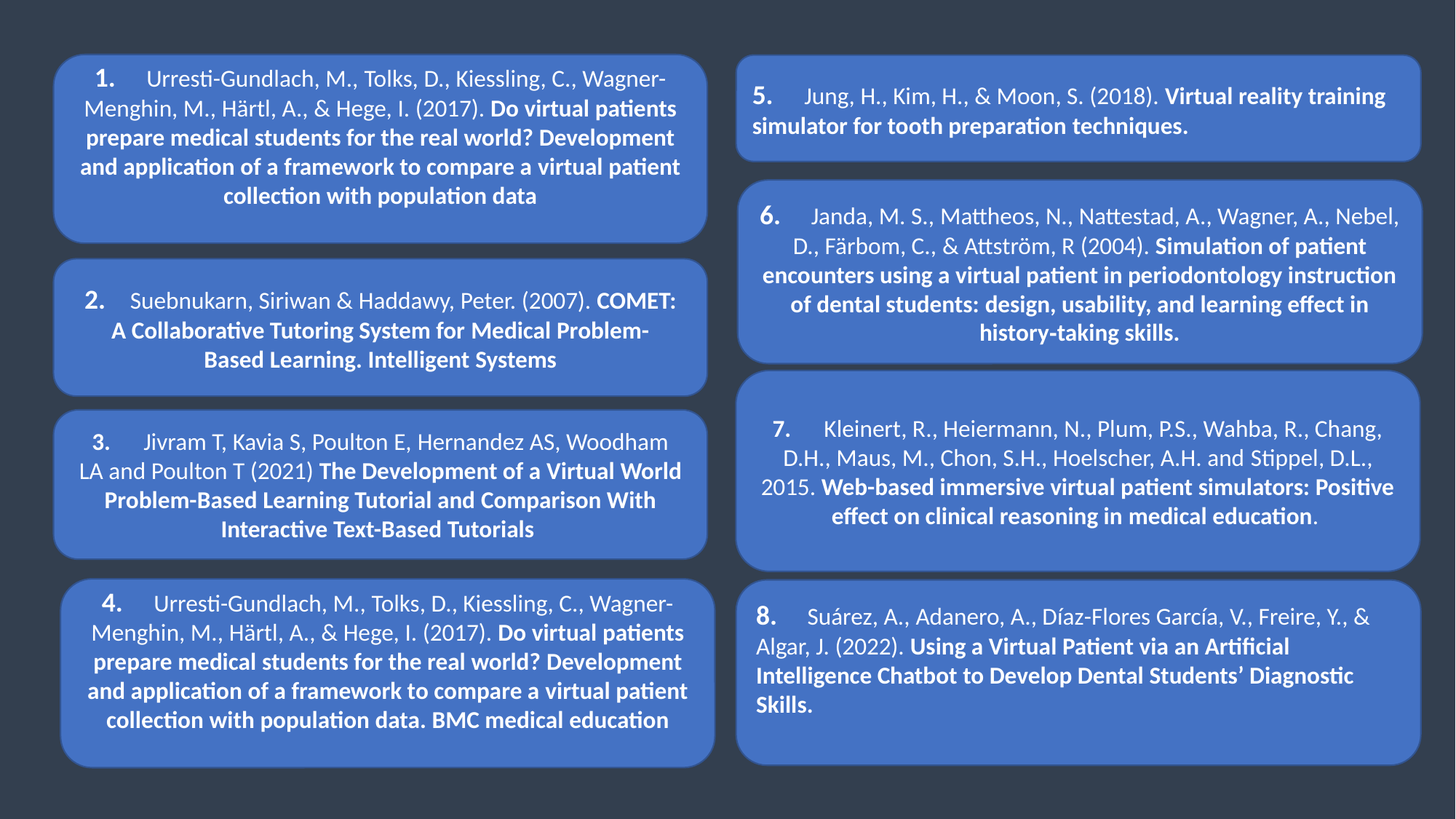

1.     Urresti-Gundlach, M., Tolks, D., Kiessling, C., Wagner-Menghin, M., Härtl, A., & Hege, I. (2017). Do virtual patients prepare medical students for the real world? Development and application of a framework to compare a virtual patient collection with population data

5.     Jung, H., Kim, H., & Moon, S. (2018). Virtual reality training simulator for tooth preparation techniques.
6.     Janda, M. S., Mattheos, N., Nattestad, A., Wagner, A., Nebel, D., Färbom, C., & Attström, R (2004). Simulation of patient encounters using a virtual patient in periodontology instruction of dental students: design, usability, and learning effect in history‐taking skills.
2.    Suebnukarn, Siriwan & Haddawy, Peter. (2007). COMET: A Collaborative Tutoring System for Medical Problem-Based Learning. Intelligent Systems​
7.      Kleinert, R., Heiermann, N., Plum, P.S., Wahba, R., Chang, D.H., Maus, M., Chon, S.H., Hoelscher, A.H. and Stippel, D.L., 2015. Web-based immersive virtual patient simulators: Positive effect on clinical reasoning in medical education.
3.      Jivram T, Kavia S, Poulton E, Hernandez AS, Woodham LA and Poulton T (2021) The Development of a Virtual World Problem-Based Learning Tutorial and Comparison With Interactive Text-Based Tutorials
4.     Urresti-Gundlach, M., Tolks, D., Kiessling, C., Wagner-Menghin, M., Härtl, A., & Hege, I. (2017). Do virtual patients prepare medical students for the real world? Development and application of a framework to compare a virtual patient collection with population data. BMC medical education

8.     Suárez, A., Adanero, A., Díaz-Flores García, V., Freire, Y., & Algar, J. (2022). Using a Virtual Patient via an Artificial Intelligence Chatbot to Develop Dental Students’ Diagnostic Skills.